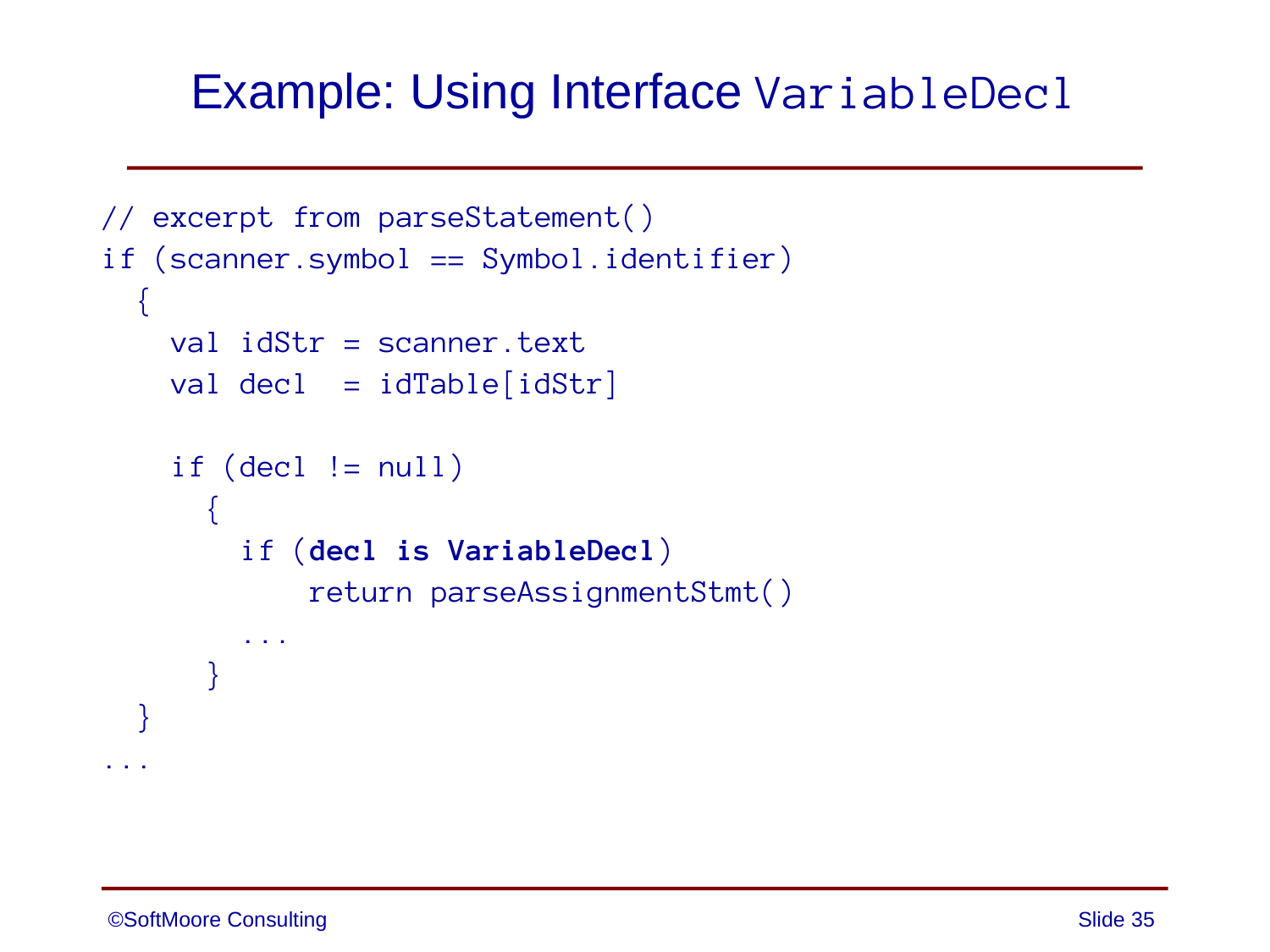

# Example: Using Interface VariableDecl
// excerpt from parseStatement()
if (scanner.symbol == Symbol.identifier)
  {
    val idStr = scanner.text
    val decl  = idTable[idStr]

    if (decl != null)
      {
        if (decl is VariableDecl)
            return parseAssignmentStmt()
        ...
      }
  }
...
©SoftMoore Consulting
Slide 35